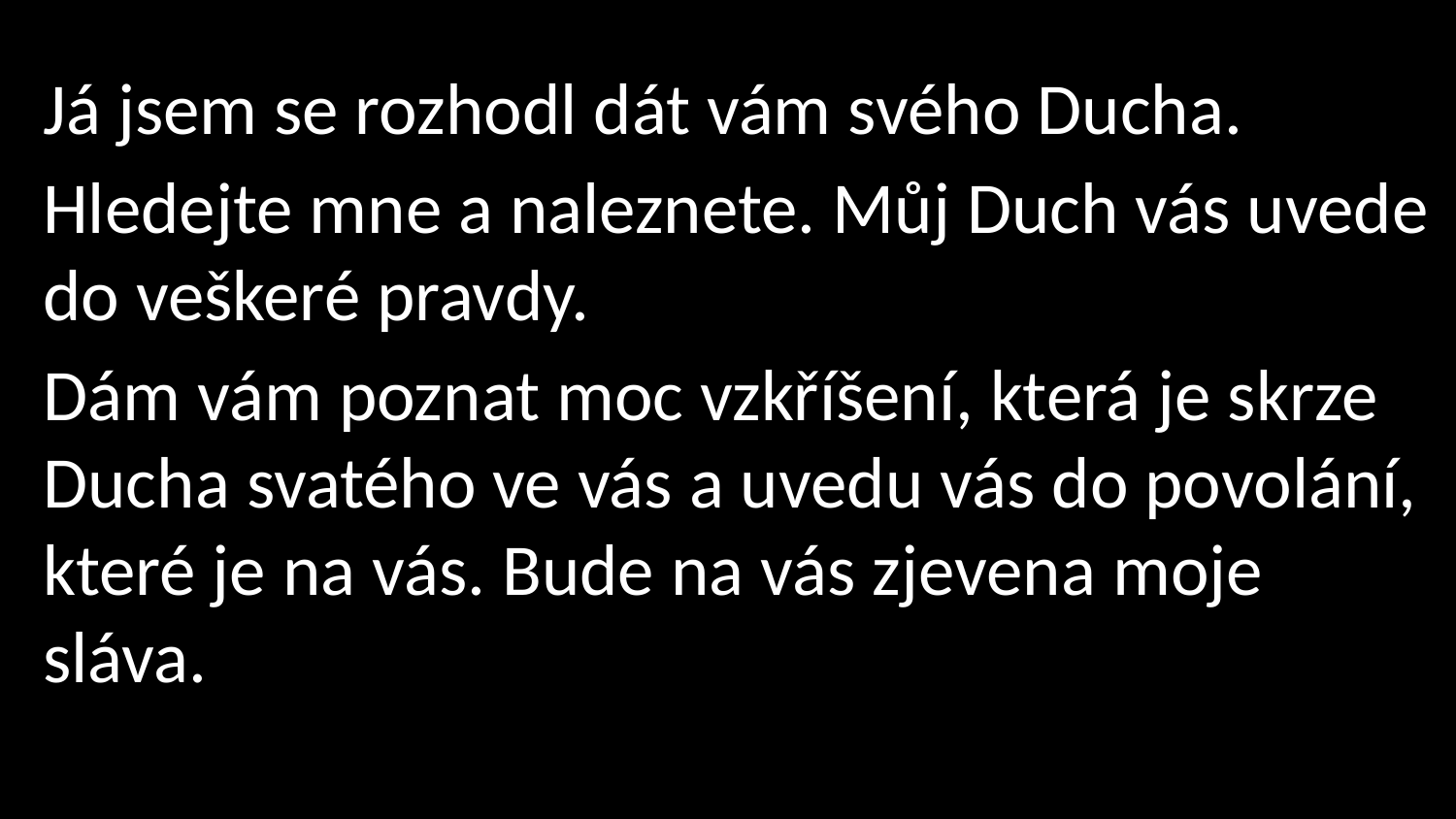

Já jsem se rozhodl dát vám svého Ducha.
Hledejte mne a naleznete. Můj Duch vás uvede do veškeré pravdy.
Dám vám poznat moc vzkříšení, která je skrze Ducha svatého ve vás a uvedu vás do povolání, které je na vás. Bude na vás zjevena moje sláva.